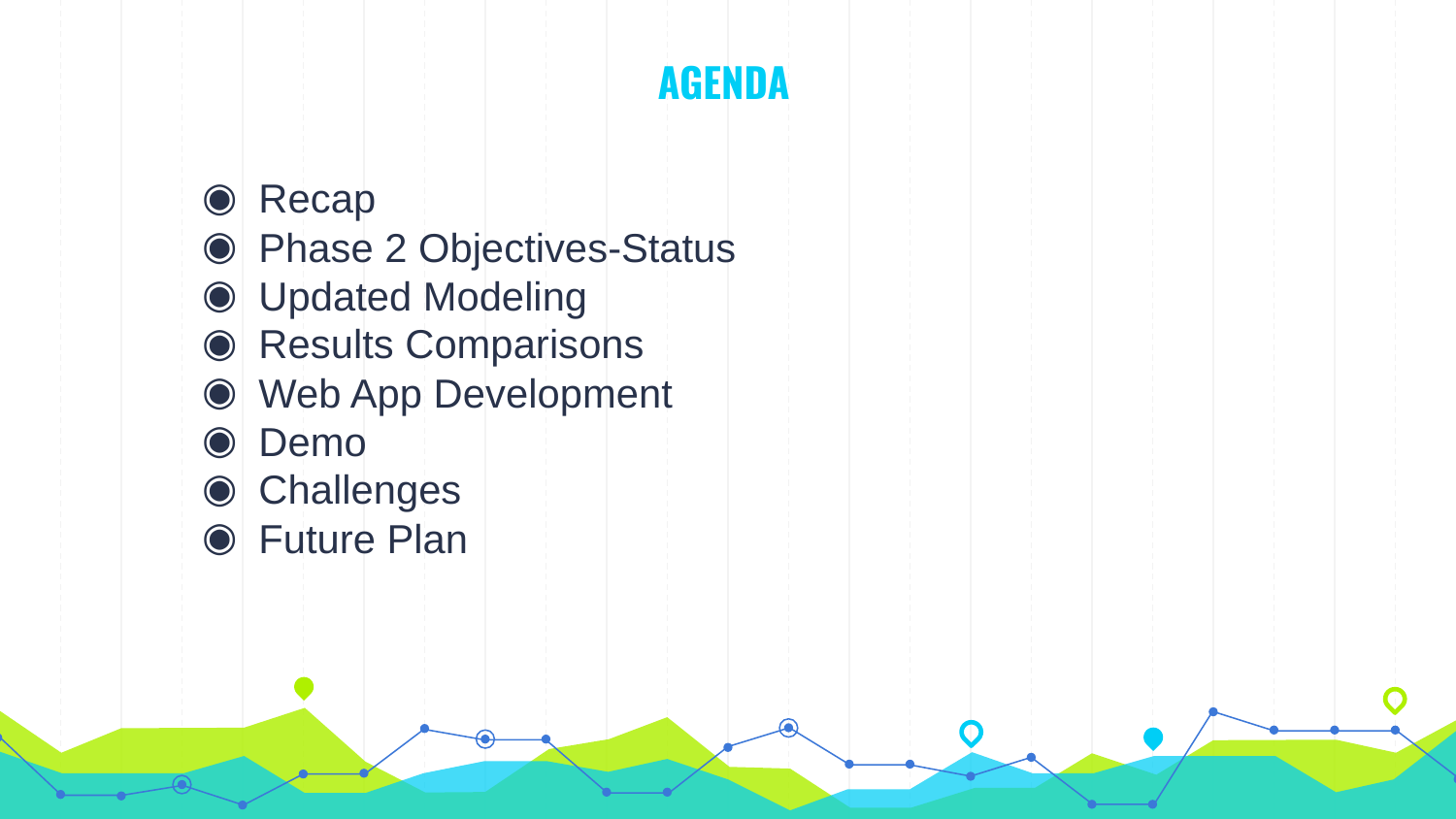

# AGENDA
Recap
Phase 2 Objectives-Status
Updated Modeling
Results Comparisons
Web App Development
Demo
Challenges
Future Plan